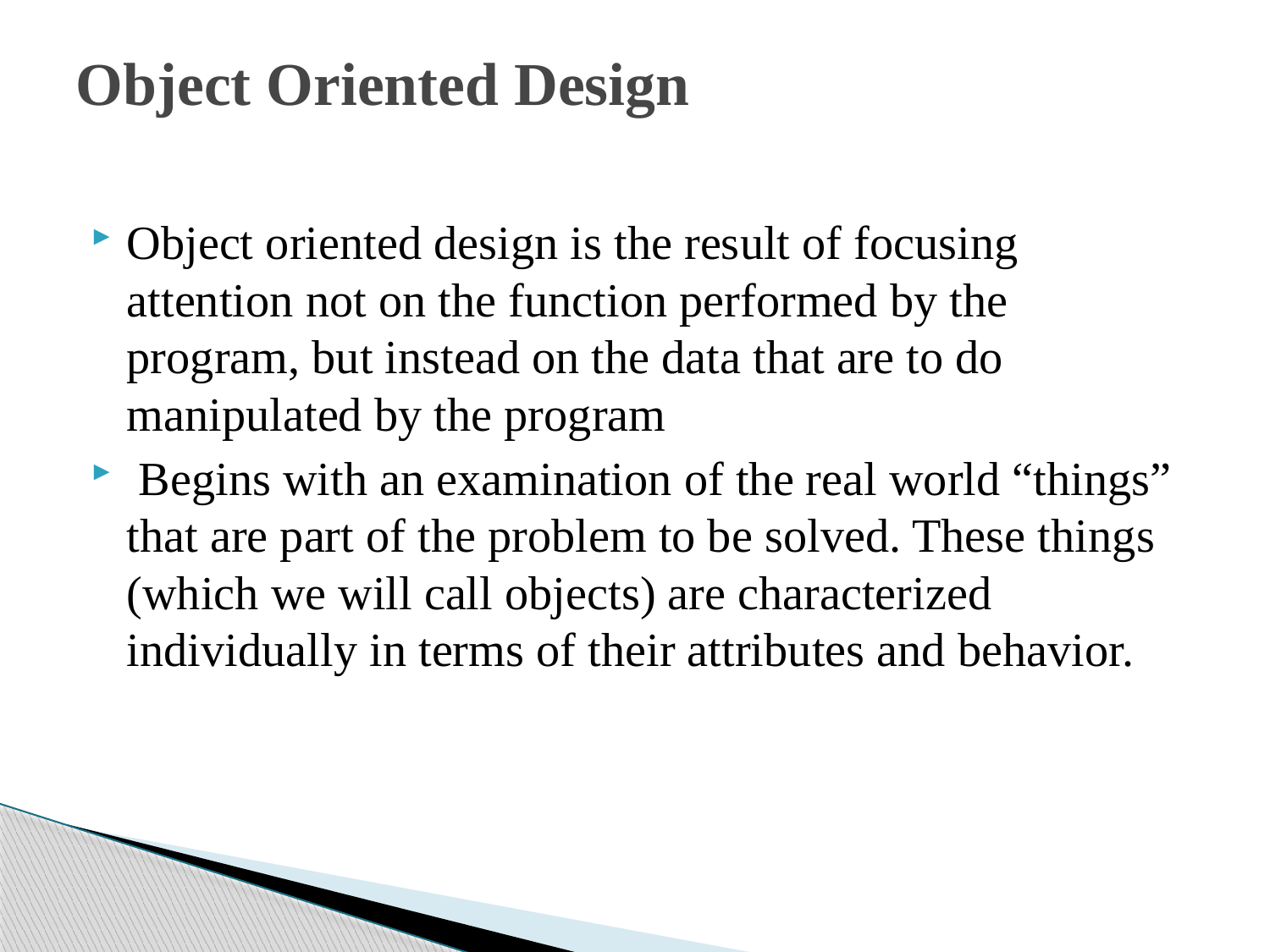

# Object Oriented Design
Object oriented design is the result of focusing attention not on the function performed by the program, but instead on the data that are to do manipulated by the program
 Begins with an examination of the real world “things” that are part of the problem to be solved. These things (which we will call objects) are characterized individually in terms of their attributes and behavior.